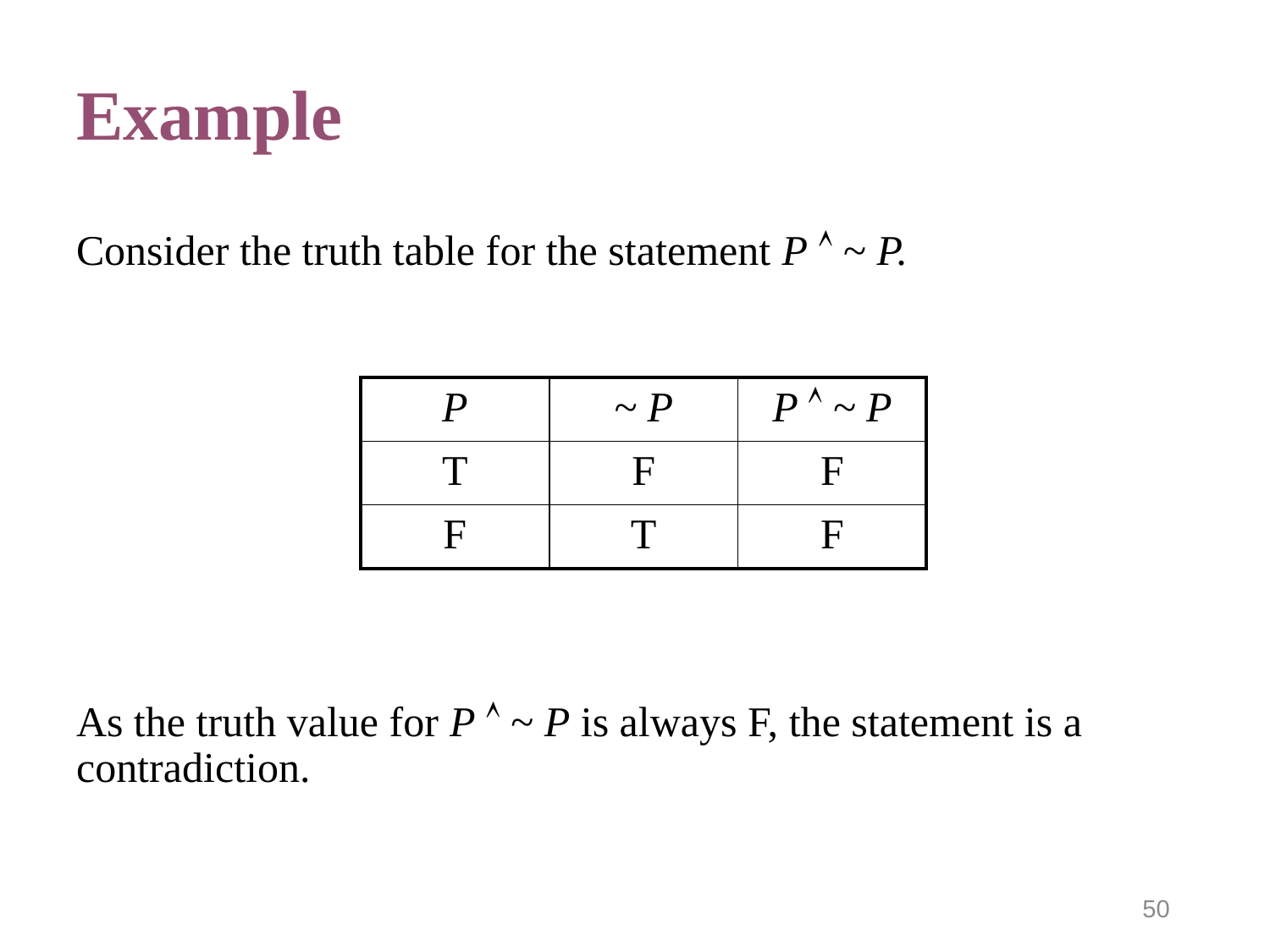

# Example
Consider the truth table for the statement P ∧ ~ P.

As the truth value for P ∧ ~ P is always F, the statement is a contradiction.
| P | ~ P | P ∧ ~ P |
| --- | --- | --- |
| T | F | F |
| F | T | F |
50